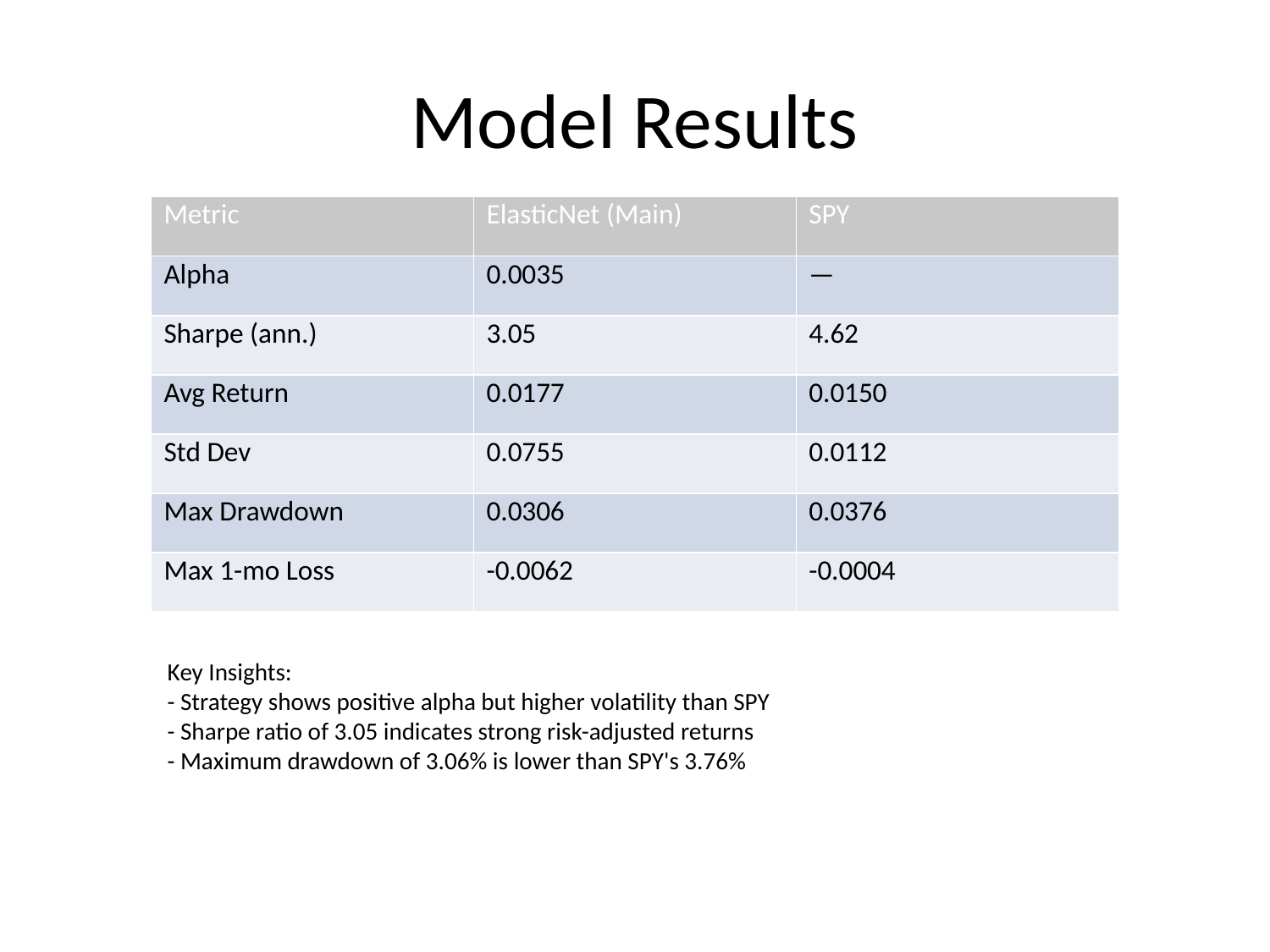

# Model Results
| Metric | ElasticNet (Main) | SPY |
| --- | --- | --- |
| Alpha | 0.0035 | — |
| Sharpe (ann.) | 3.05 | 4.62 |
| Avg Return | 0.0177 | 0.0150 |
| Std Dev | 0.0755 | 0.0112 |
| Max Drawdown | 0.0306 | 0.0376 |
| Max 1-mo Loss | -0.0062 | -0.0004 |

Key Insights:
- Strategy shows positive alpha but higher volatility than SPY
- Sharpe ratio of 3.05 indicates strong risk-adjusted returns
- Maximum drawdown of 3.06% is lower than SPY's 3.76%